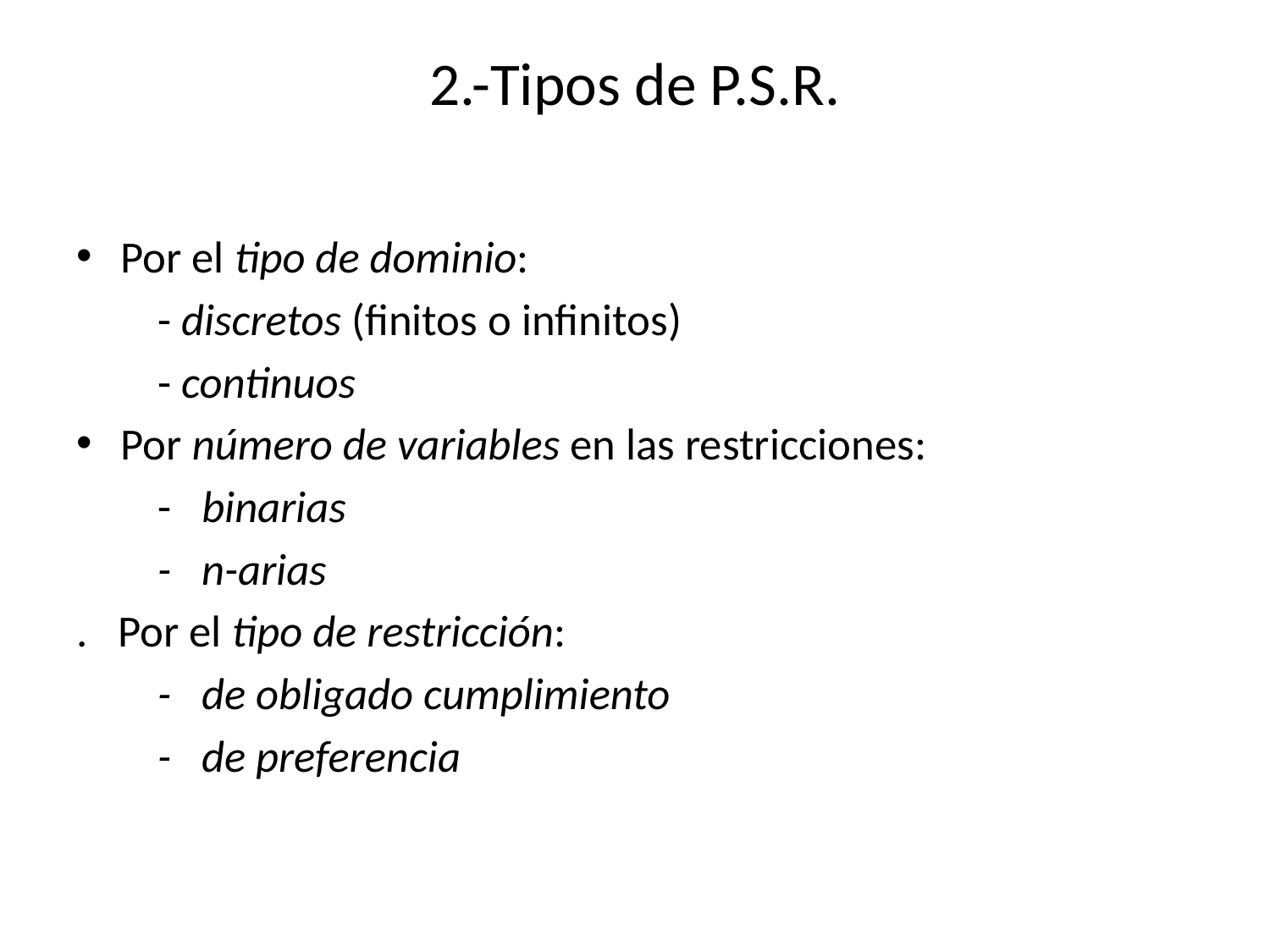

# 2.-Tipos de P.S.R.
Por el tipo de dominio:
        - discretos (finitos o infinitos)
        - continuos
Por número de variables en las restricciones:
        -   binarias
        -   n-arias
.   Por el tipo de restricción:
        -   de obligado cumplimiento
        -   de preferencia